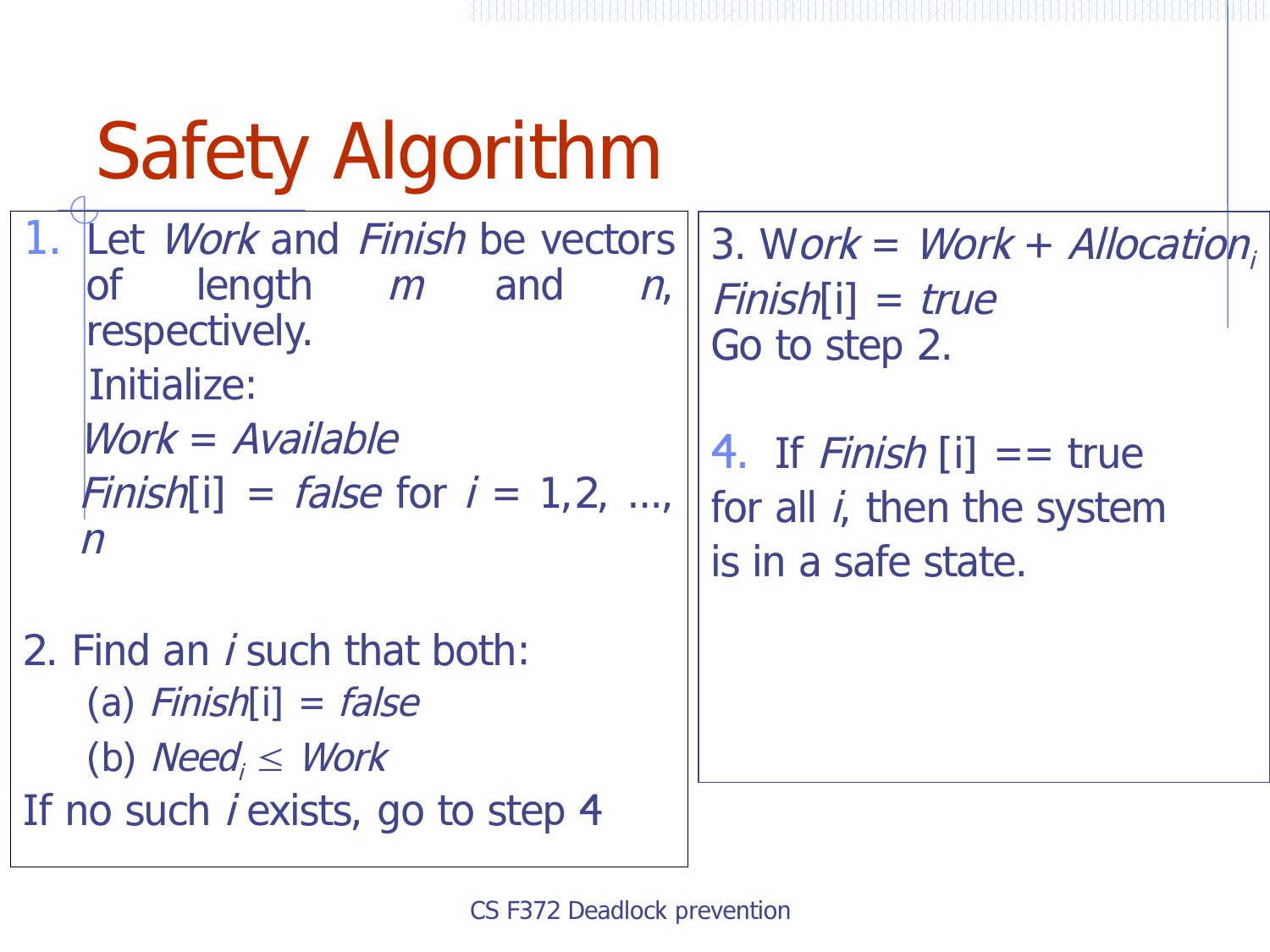

# Safety Algorithm
Let Work and Finish be vectors of length m and n, respectively.
     Initialize:
Work = Available
Finish[i] = false for i = 1,2, …, n

2. Find an i such that both:
(a) Finish[i] = false
(b) Needi ≤ Work
If no such i exists, go to step 4

3. Work = Work + Allocationi
Finish[i] = true
Go to step 2.

If Finish [i] == true
for all i, then the system
is in a safe state.

CS F372 Deadlock prevention